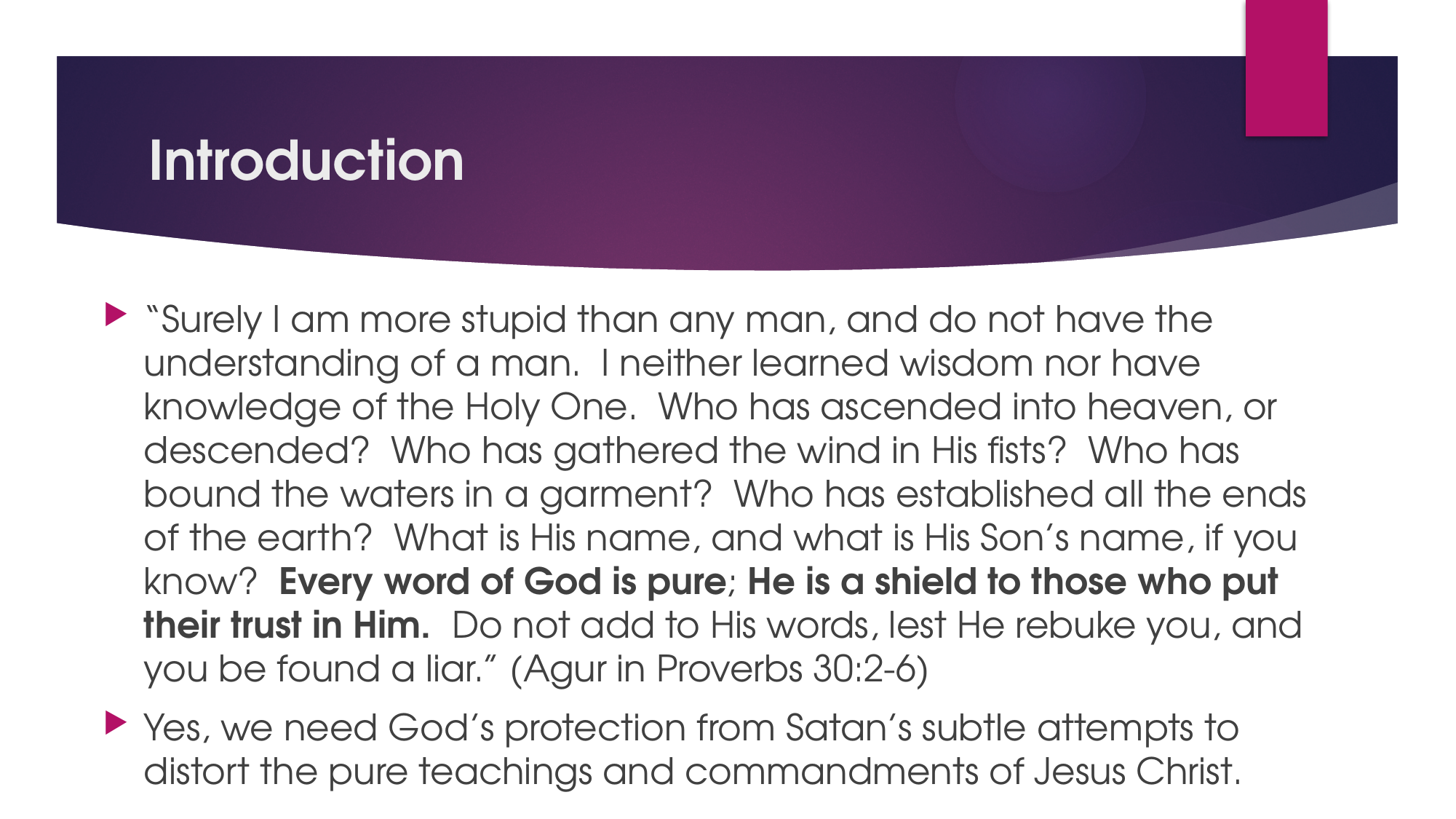

# Introduction
“Surely I am more stupid than any man, and do not have the understanding of a man.  I neither learned wisdom nor have knowledge of the Holy One.  Who has ascended into heaven, or descended?  Who has gathered the wind in His fists?  Who has bound the waters in a garment?  Who has established all the ends of the earth?  What is His name, and what is His Son’s name, if you know?  Every word of God is pure; He is a shield to those who put their trust in Him.  Do not add to His words, lest He rebuke you, and you be found a liar.” (Agur in Proverbs 30:2-6)
Yes, we need God’s protection from Satan’s subtle attempts to distort the pure teachings and commandments of Jesus Christ.